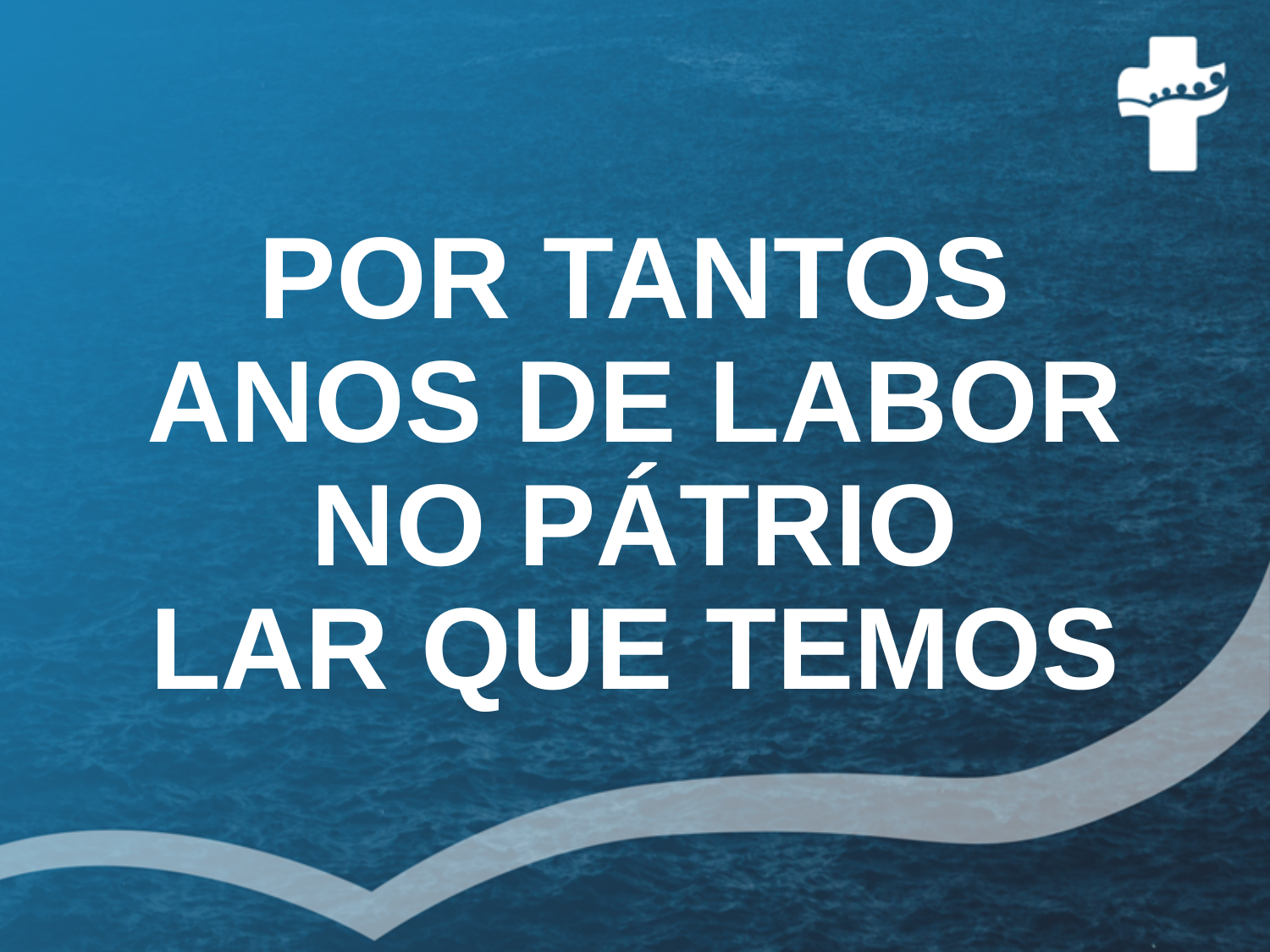

# POR TANTOS ANOS DE LABOR NO PÁTRIO LAR QUE TEMOS